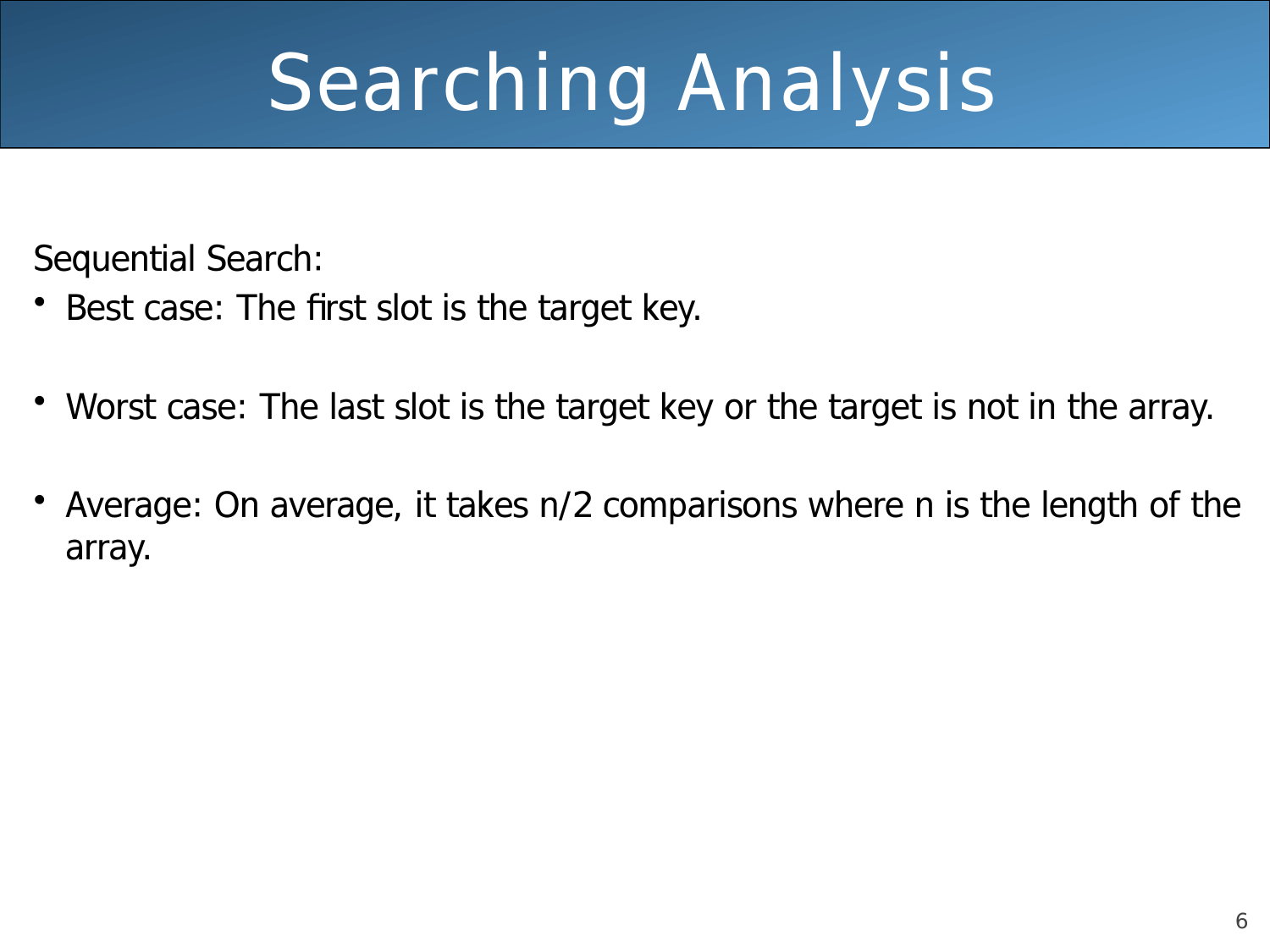

# Searching Analysis

Sequential Search:
Best case: The first slot is the target key.

Worst case: The last slot is the target key or the target is not in the array.

Average: On average, it takes n/2 comparisons where n is the length of the array.